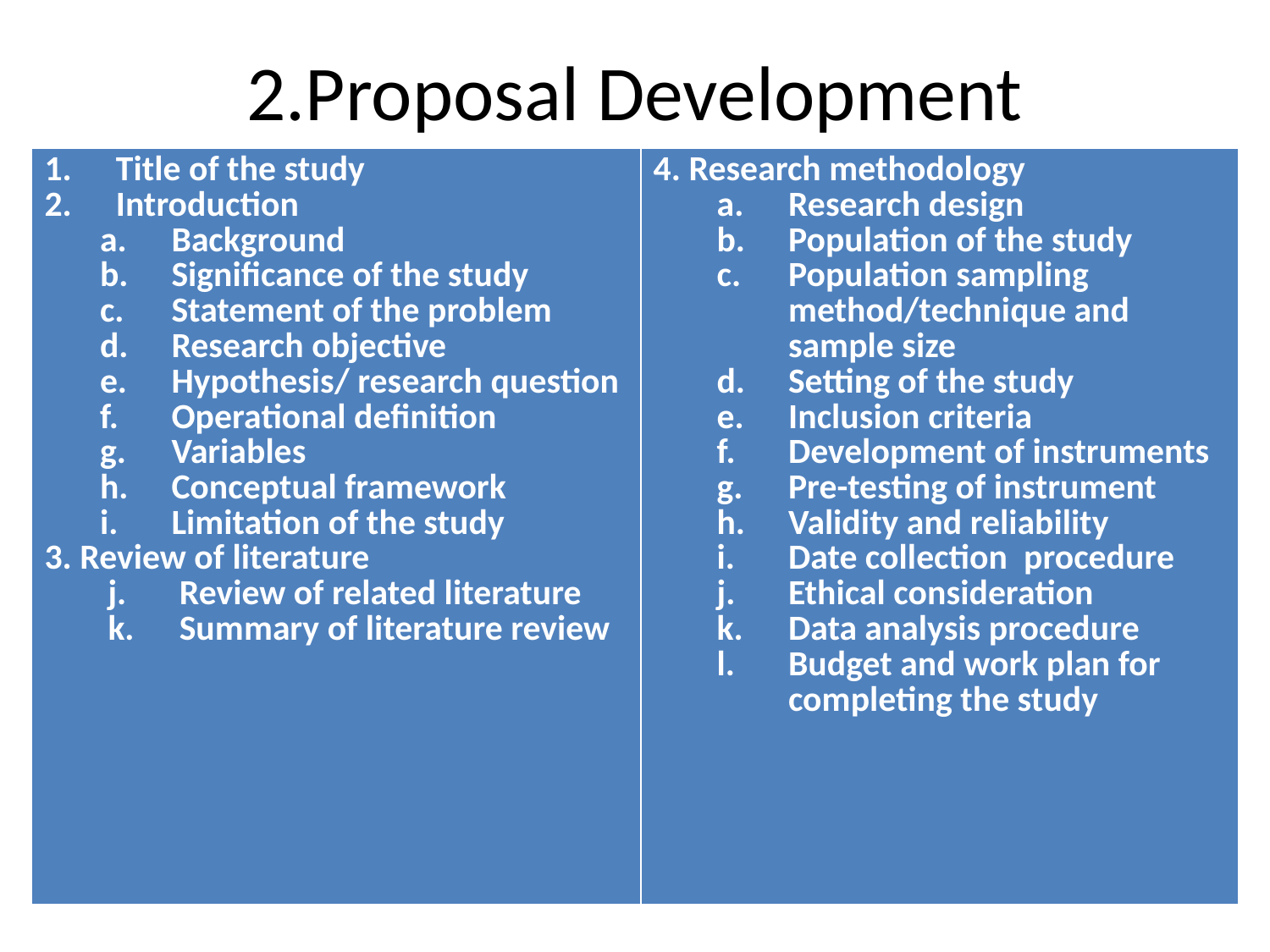

# 2.Proposal Development
| Title of the study Introduction Background Significance of the study Statement of the problem Research objective Hypothesis/ research question Operational definition Variables Conceptual framework Limitation of the study 3. Review of literature Review of related literature Summary of literature review | 4. Research methodology Research design Population of the study Population sampling method/technique and sample size Setting of the study Inclusion criteria Development of instruments Pre-testing of instrument Validity and reliability Date collection procedure Ethical consideration Data analysis procedure Budget and work plan for completing the study |
| --- | --- |